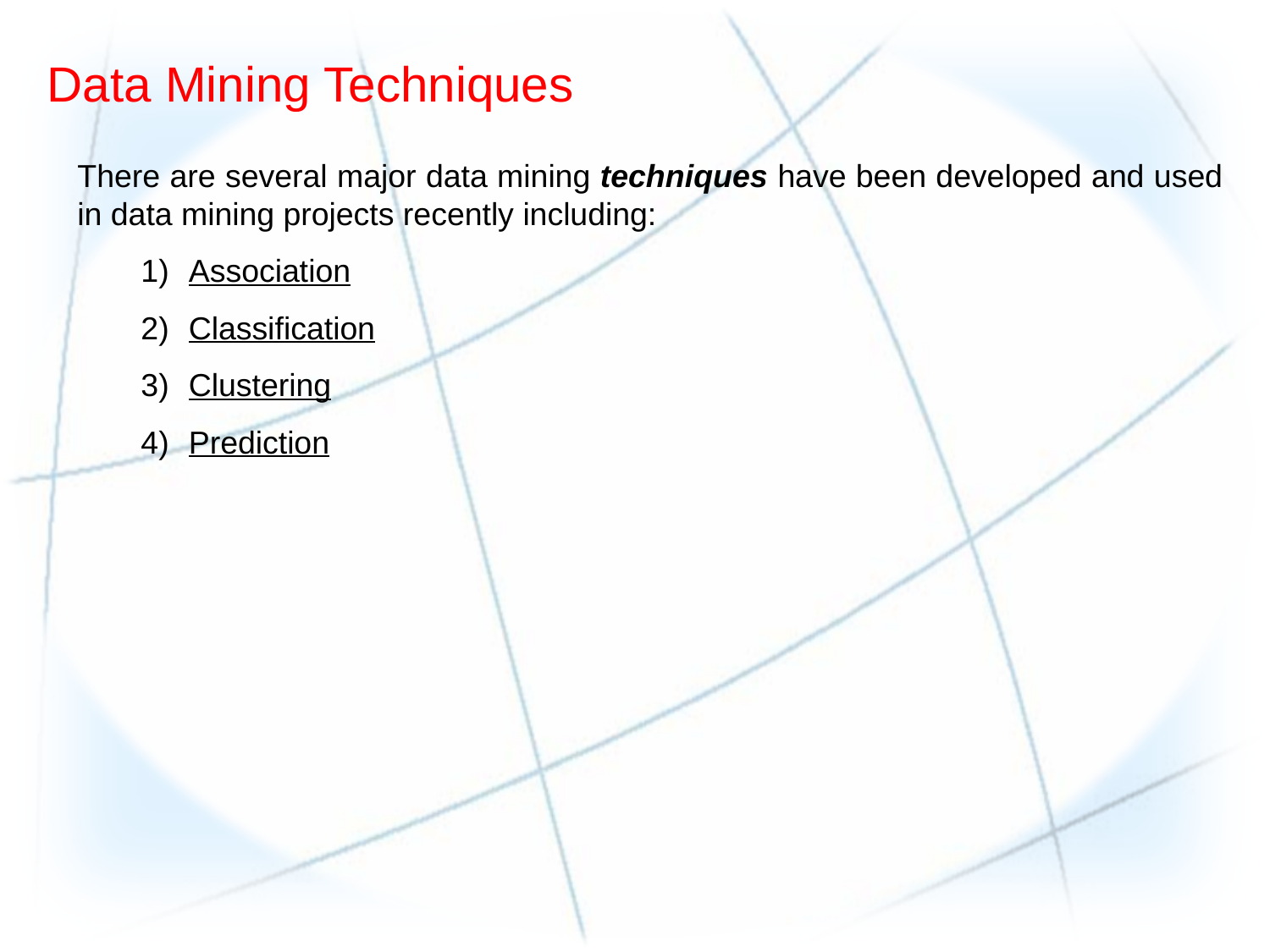

Data Mining Techniques
There are several major data mining techniques have been developed and used in data mining projects recently including:
Association
Classification
Clustering
Prediction